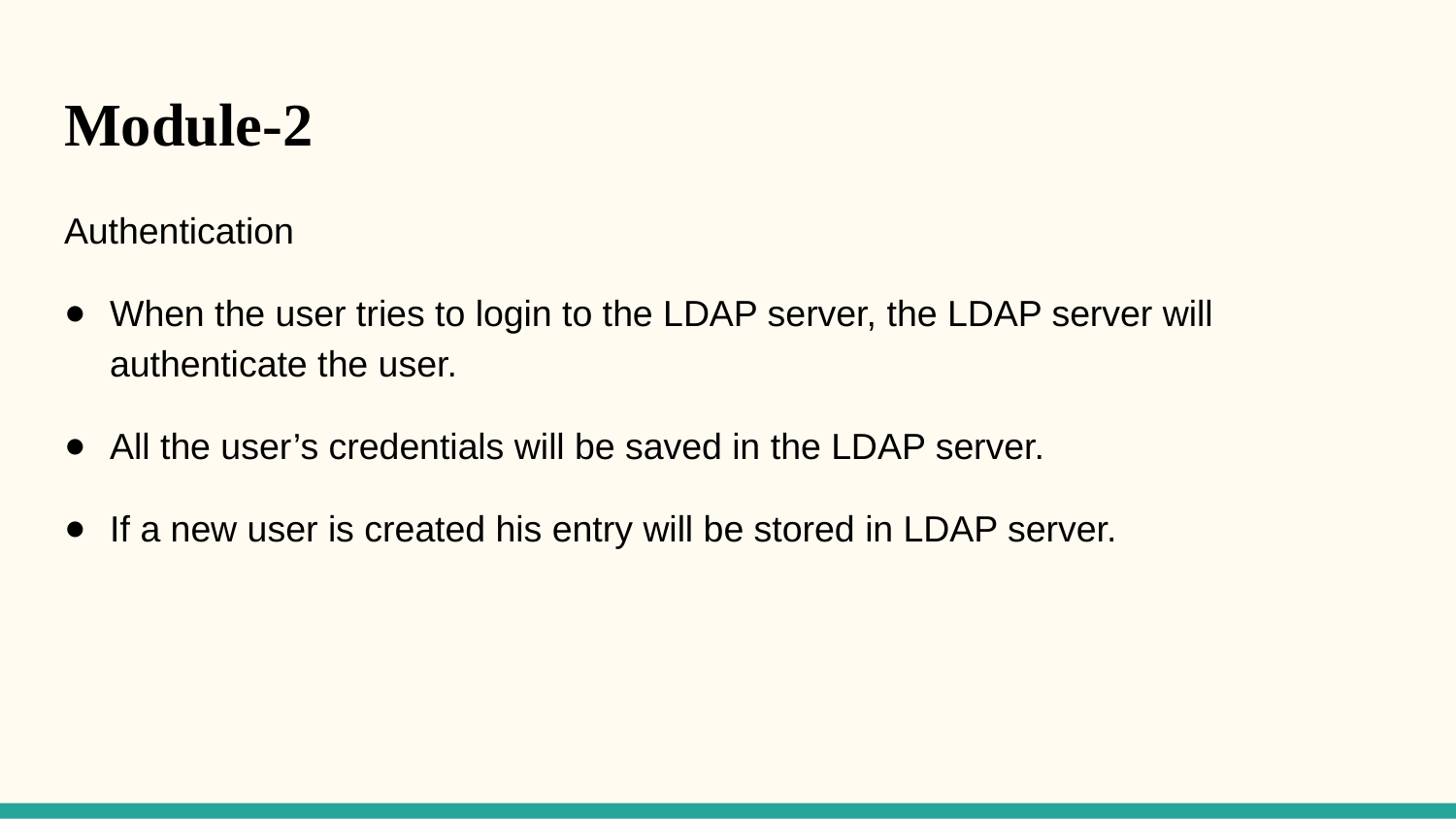

# Module-2
Authentication
When the user tries to login to the LDAP server, the LDAP server will authenticate the user.
All the user’s credentials will be saved in the LDAP server.
If a new user is created his entry will be stored in LDAP server.